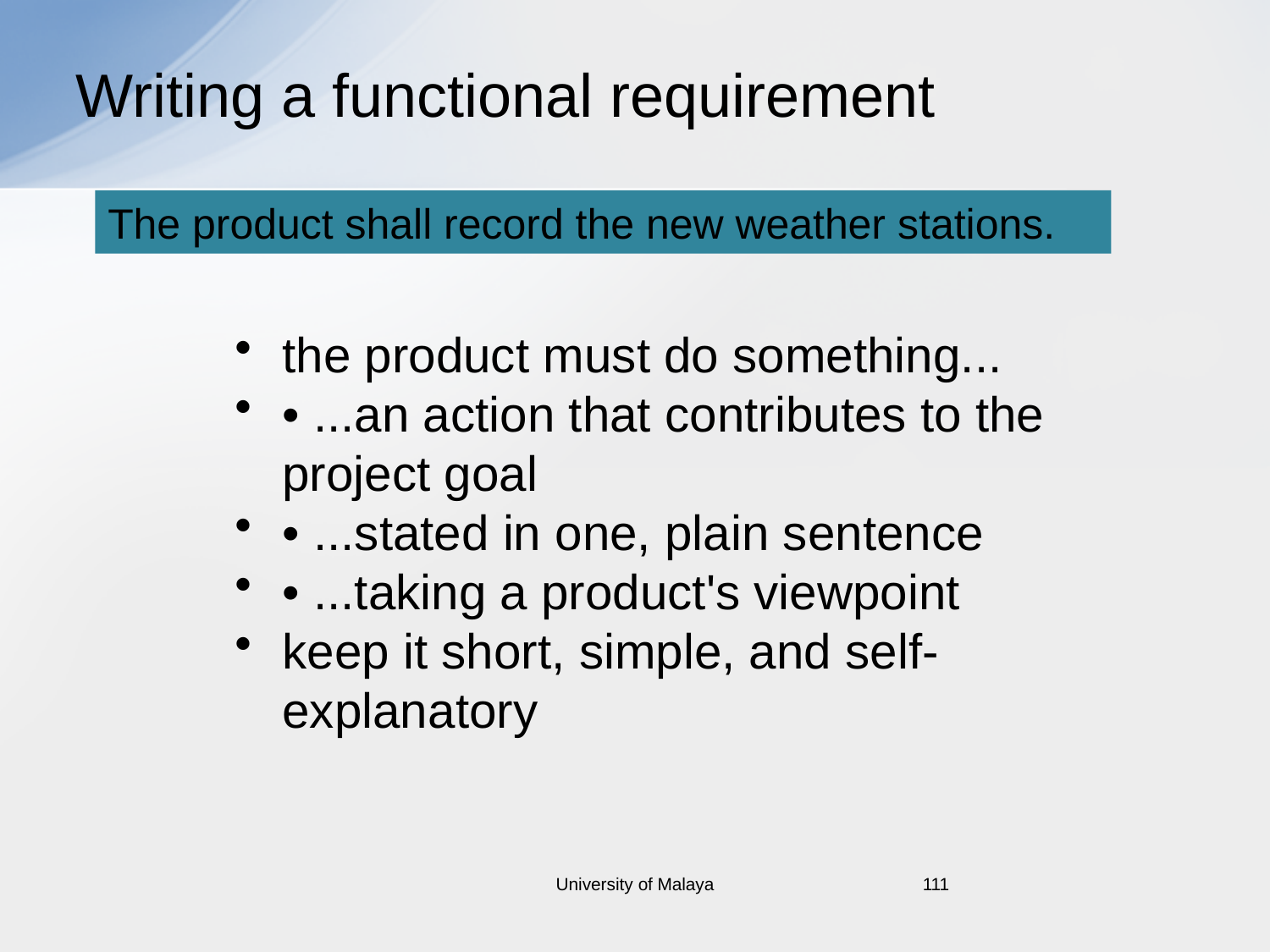

# Writing a functional requirement
The product shall record the new weather stations.
the product must do something...
• ...an action that contributes to the project goal
• ...stated in one, plain sentence
• ...taking a product's viewpoint
keep it short, simple, and self-explanatory

University of Malaya
111